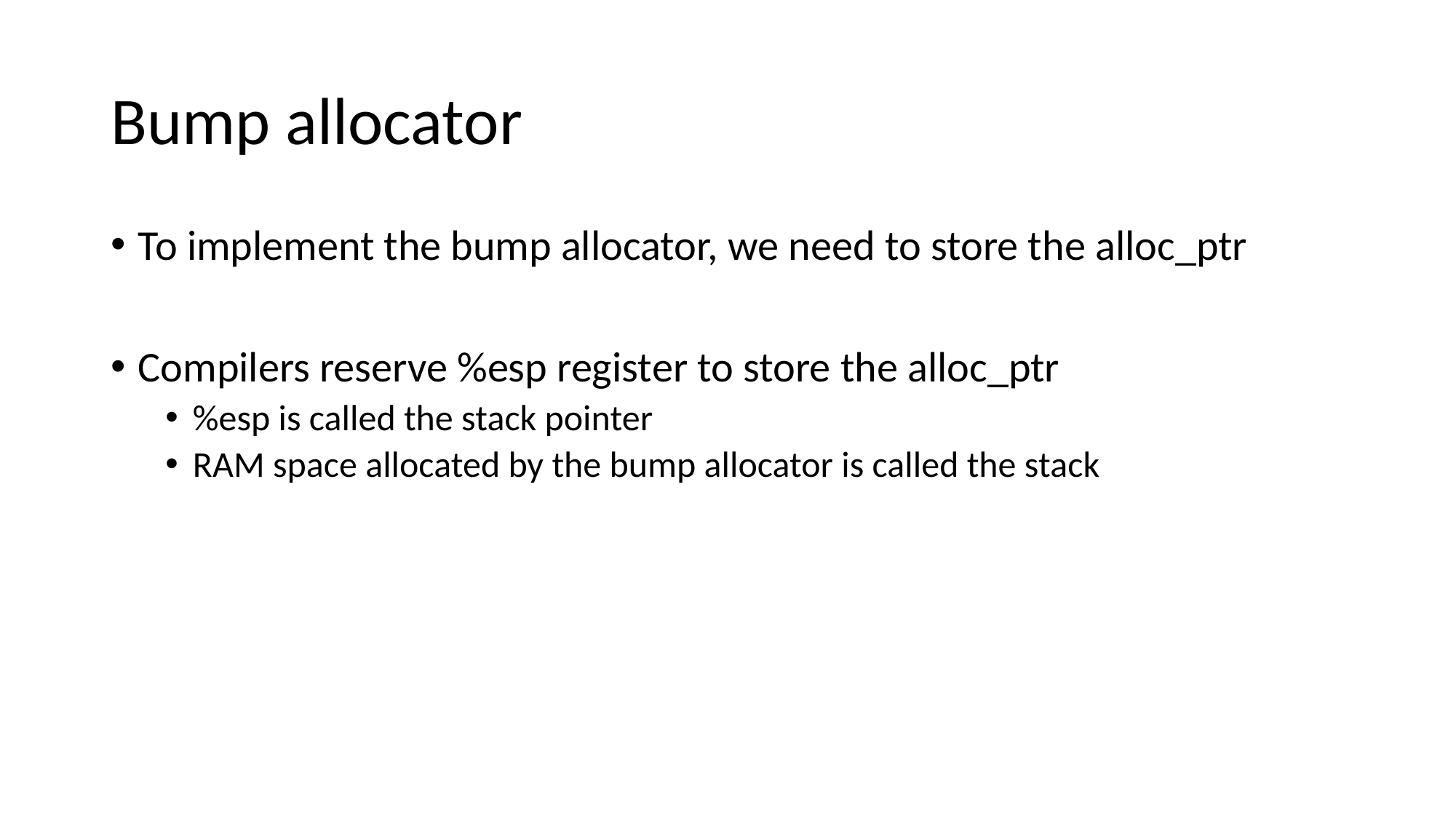

# Bump allocator
To implement the bump allocator, we need to store the alloc_ptr

Compilers reserve %esp register to store the alloc_ptr
%esp is called the stack pointer
RAM space allocated by the bump allocator is called the stack